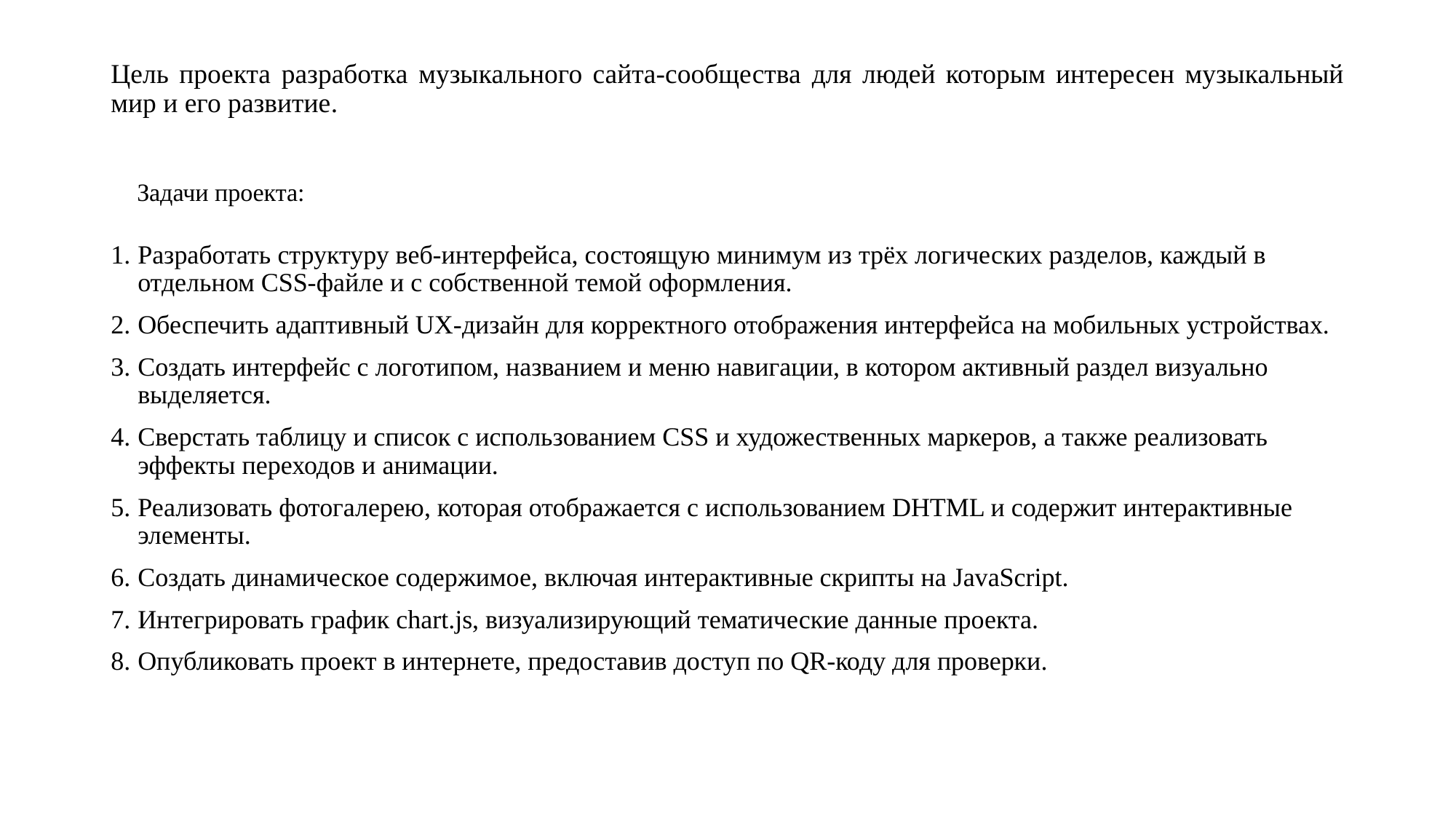

# Цель проекта разработка музыкального сайта-сообщества для людей которым интересен музыкальный мир и его развитие.
Задачи проекта:
Разработать структуру веб-интерфейса, состоящую минимум из трёх логических разделов, каждый в отдельном CSS-файле и с собственной темой оформления.
Обеспечить адаптивный UX-дизайн для корректного отображения интерфейса на мобильных устройствах.
Создать интерфейс с логотипом, названием и меню навигации, в котором активный раздел визуально выделяется.
Сверстать таблицу и список с использованием CSS и художественных маркеров, а также реализовать эффекты переходов и анимации.
Реализовать фотогалерею, которая отображается с использованием DHTML и содержит интерактивные элементы.
Создать динамическое содержимое, включая интерактивные скрипты на JavaScript.
Интегрировать график chart.js, визуализирующий тематические данные проекта.
Опубликовать проект в интернете, предоставив доступ по QR-коду для проверки.